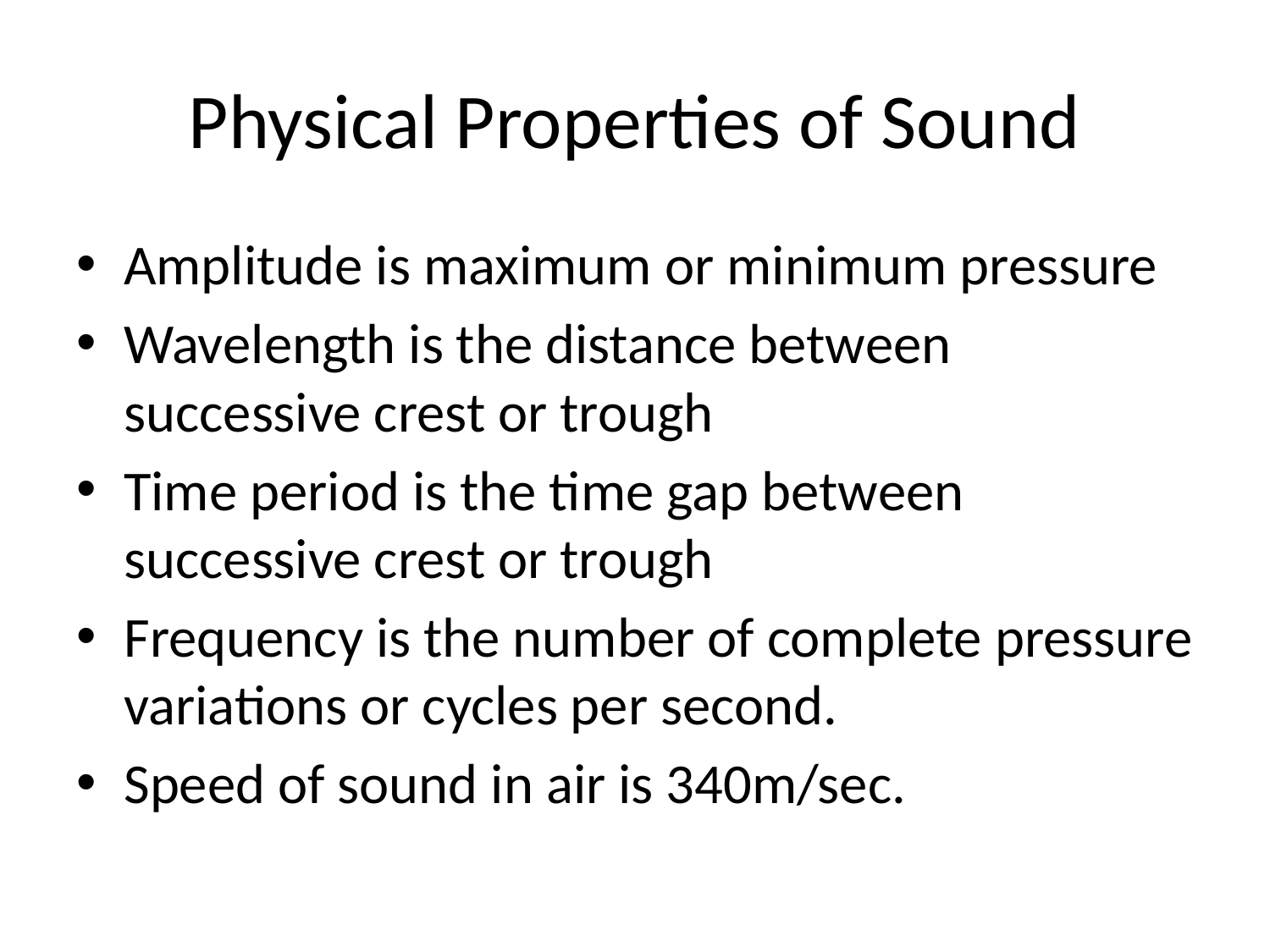

# Physical Properties of Sound
Amplitude is maximum or minimum pressure
Wavelength is the distance between successive crest or trough
Time period is the time gap between successive crest or trough
Frequency is the number of complete pressure variations or cycles per second.
Speed of sound in air is 340m/sec.